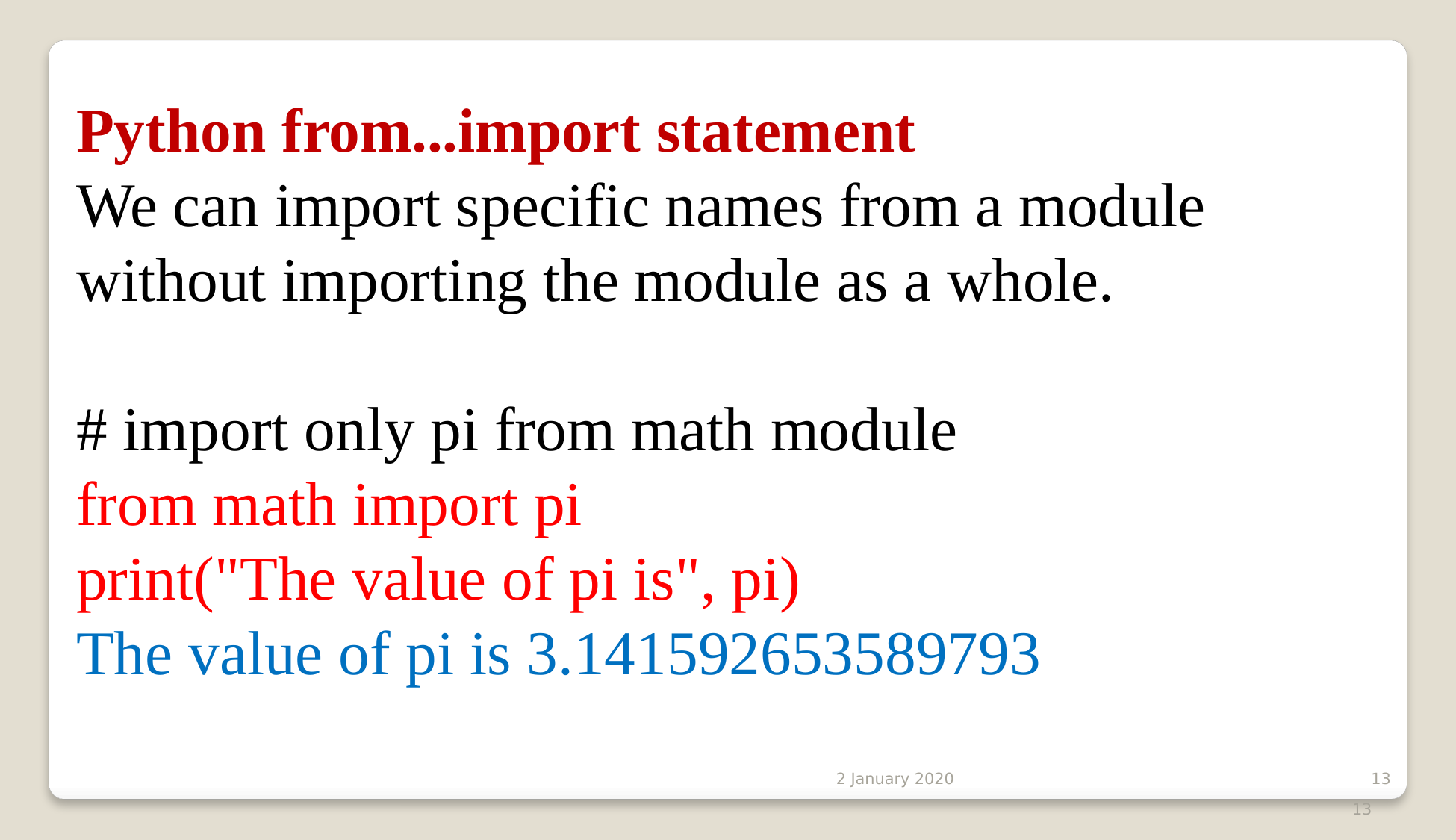

Python from...import statement
We can import specific names from a module without importing the module as a whole.

# import only pi from math module
from math import pi
print("The value of pi is", pi)
The value of pi is 3.141592653589793

2 January 2020
13
13